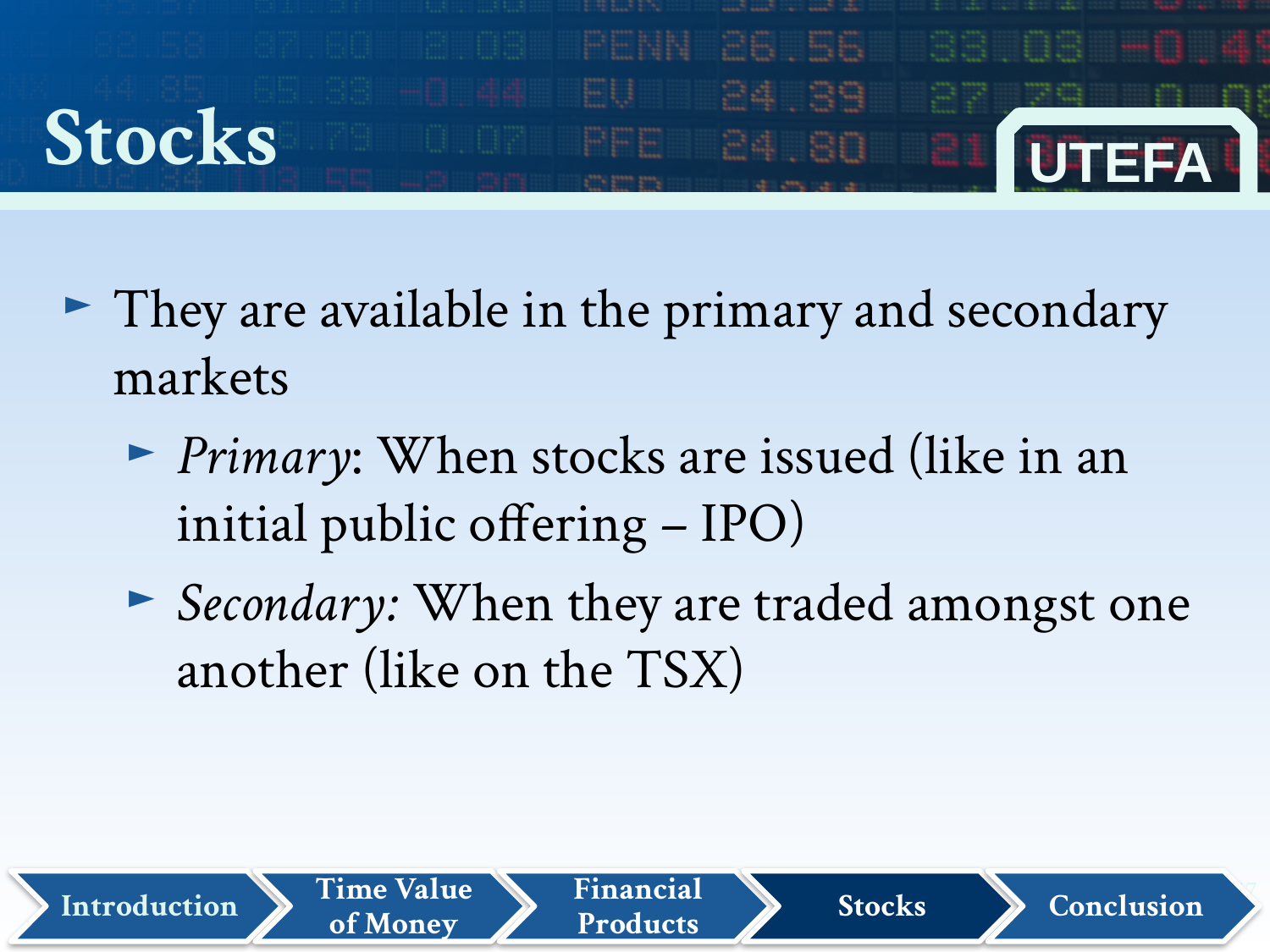

Stocks
UTEFA
They are available in the primary and secondary markets
Primary: When stocks are issued (like in an initial public offering – IPO)
Secondary: When they are traded amongst one another (like on the TSX)
17
Introduction
Time Value of Money
Financial Products
Stocks
Conclusion